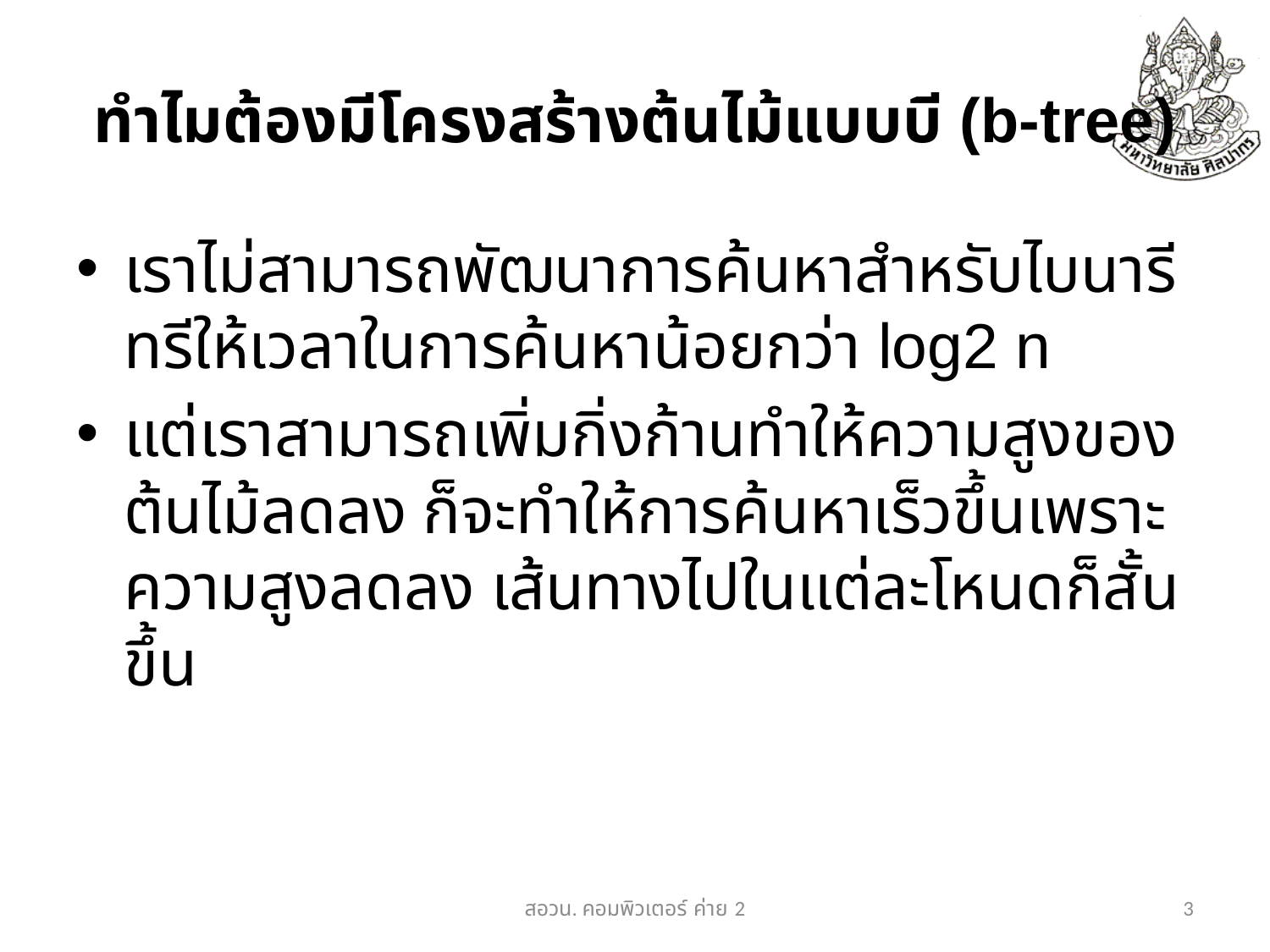

# ทำไมต้องมีโครงสร้างต้นไม้แบบบี (b-tree)
เราไม่สามารถพัฒนาการค้นหาสำหรับไบนารีทรีให้เวลาในการค้นหาน้อยกว่า log2 n
แต่เราสามารถเพิ่มกิ่งก้านทำให้ความสูงของต้นไม้ลดลง ก็จะทำให้การค้นหาเร็วขึ้นเพราะความสูงลดลง เส้นทางไปในแต่ละโหนดก็สั้นขึ้น

สอวน. คอมพิวเตอร์​ ค่าย 2
3